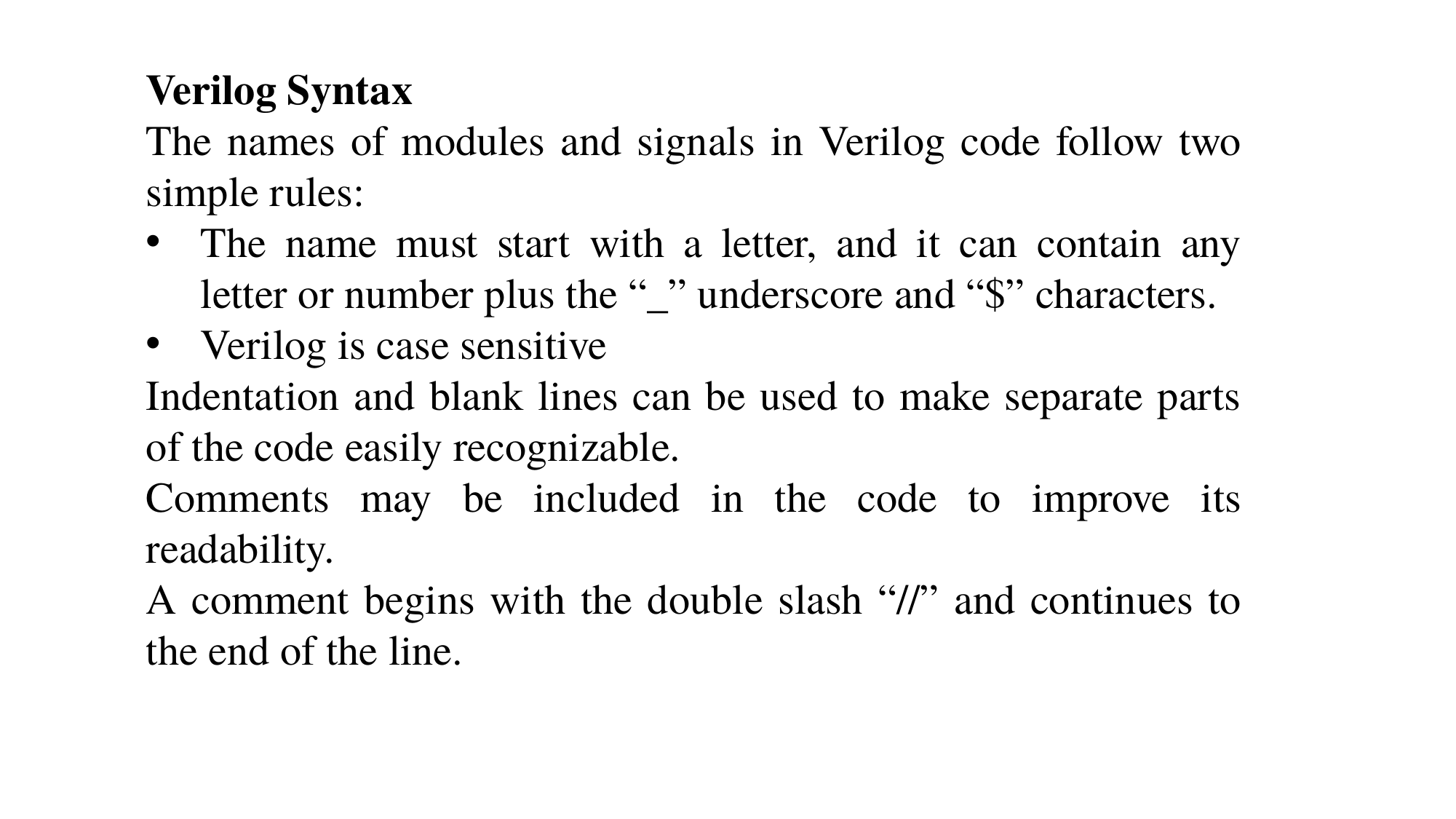

Verilog Syntax
The names of modules and signals in Verilog code follow two simple rules:
The name must start with a letter, and it can contain any letter or number plus the “_” underscore and “$” characters.
Verilog is case sensitive
Indentation and blank lines can be used to make separate parts of the code easily recognizable.
Comments may be included in the code to improve its readability.
A comment begins with the double slash “//” and continues to the end of the line.